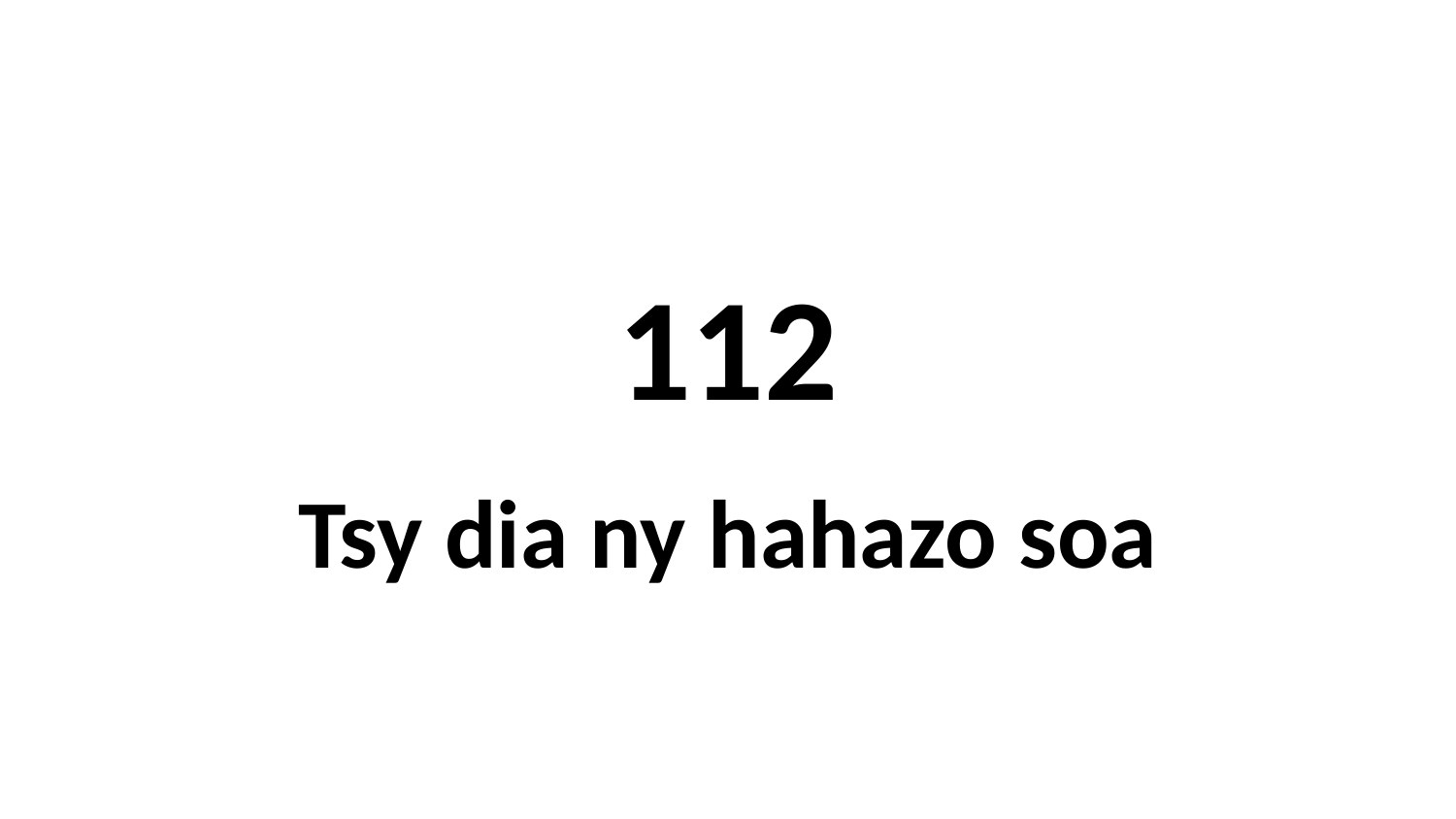

# 112
Tsy dia ny hahazo soa